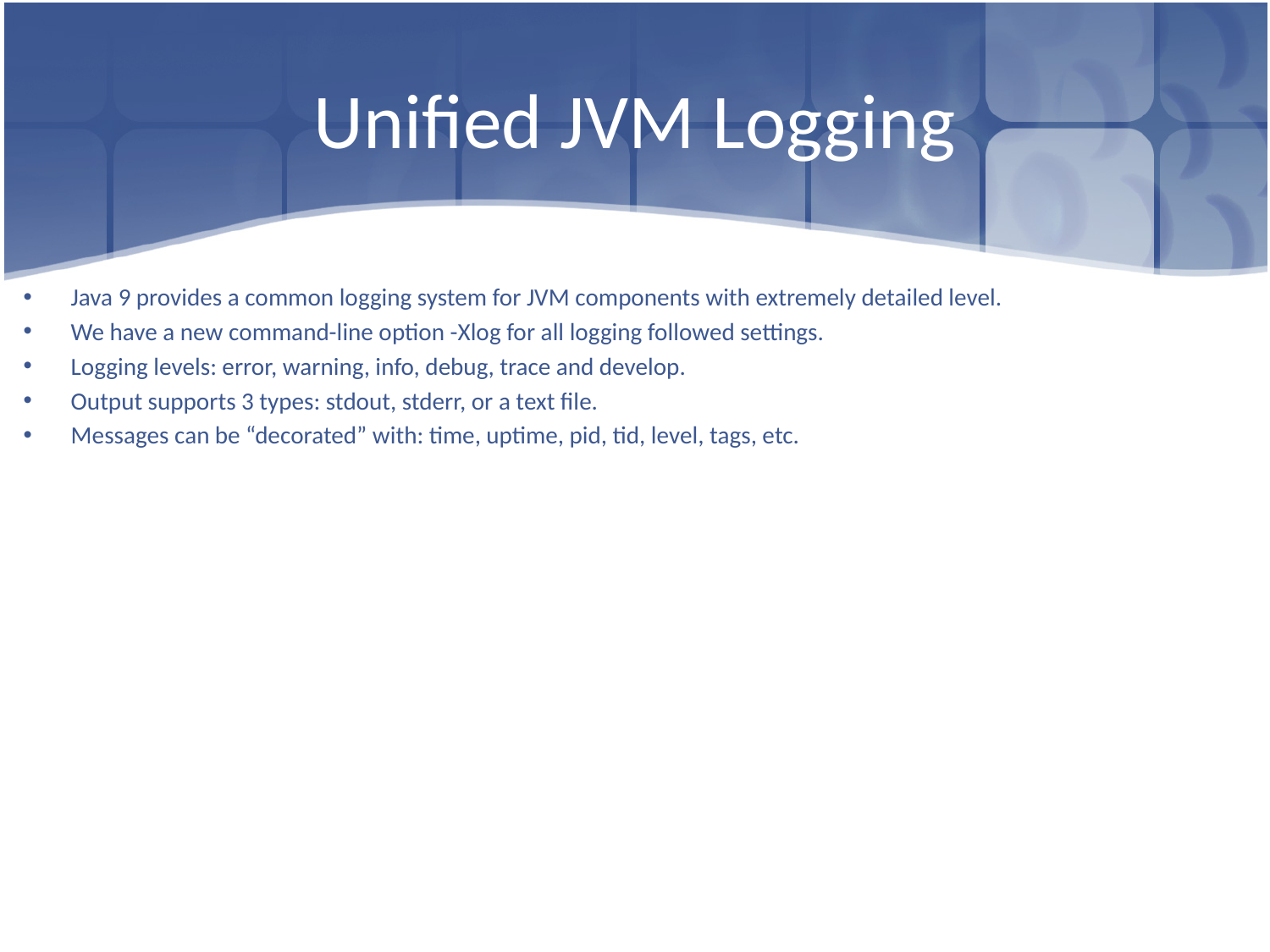

# Unified JVM Logging
Java 9 provides a common logging system for JVM components with extremely detailed level.
We have a new command-line option -Xlog for all logging followed settings.
Logging levels: error, warning, info, debug, trace and develop.
Output supports 3 types: stdout, stderr, or a text file.
Messages can be “decorated” with: time, uptime, pid, tid, level, tags, etc.